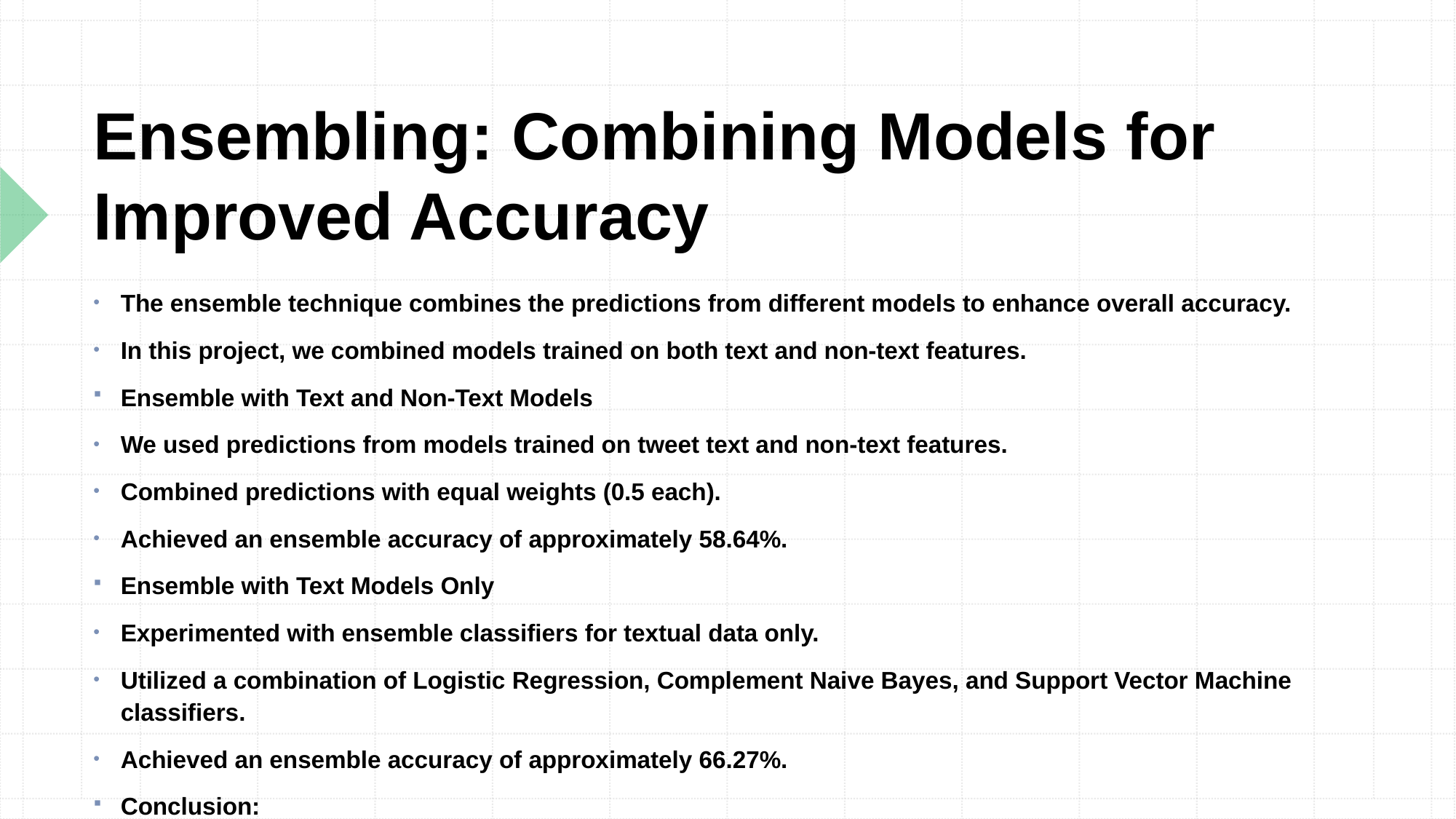

# Ensembling: Combining Models for Improved Accuracy
The ensemble technique combines the predictions from different models to enhance overall accuracy.
In this project, we combined models trained on both text and non-text features.
Ensemble with Text and Non-Text Models
We used predictions from models trained on tweet text and non-text features.
Combined predictions with equal weights (0.5 each).
Achieved an ensemble accuracy of approximately 58.64%.
Ensemble with Text Models Only
Experimented with ensemble classifiers for textual data only.
Utilized a combination of Logistic Regression, Complement Naive Bayes, and Support Vector Machine classifiers.
Achieved an ensemble accuracy of approximately 66.27%.
Conclusion:
Ensembling techniques can significantly improve classification accuracy.
Combining models trained on different data sources or using different algorithms can lead to more robust predictions.
Further experimentation and fine-tuning may yield even better results.